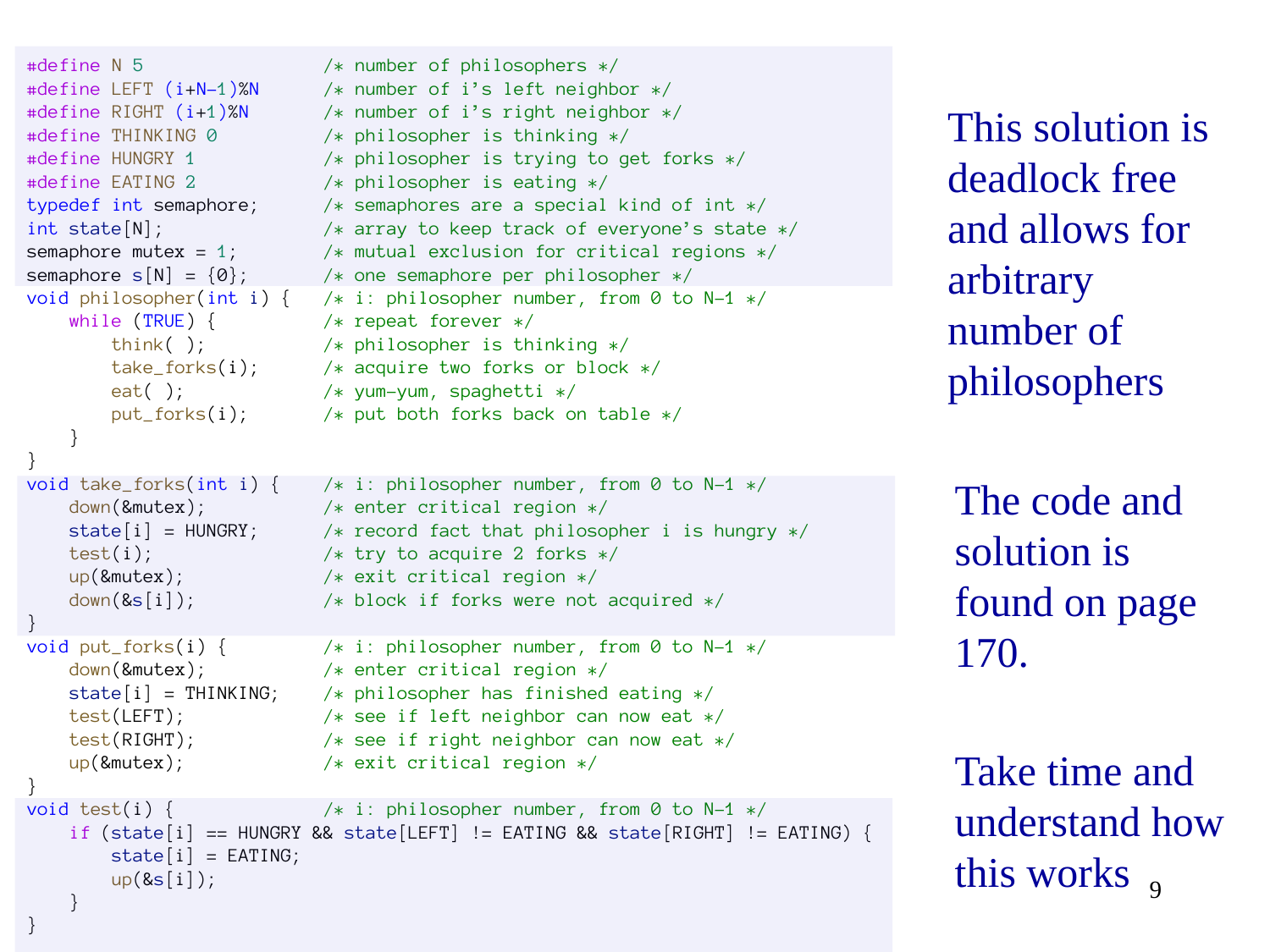

#define N 5                 /* number of philosophers */
#define LEFT (i+N−1)%N      /* number of i’s left neighbor */
#define RIGHT (i+1)%N       /* number of i’s right neighbor */
#define THINKING 0          /* philosopher is thinking */
#define HUNGRY 1            /* philosopher is trying to get forks */
#define EATING 2            /* philosopher is eating */
typedef int semaphore;      /* semaphores are a special kind of int */
int state[N];               /* array to keep track of everyone’s state */
semaphore mutex = 1;        /* mutual exclusion for critical regions */
semaphore s[N] = {0};       /* one semaphore per philosopher */
void philosopher(int i) {   /* i: philosopher number, from 0 to N−1 */
    while (TRUE) {          /* repeat forever */
        think( );           /* philosopher is thinking */
        take_forks(i);      /* acquire two forks or block */
        eat( );             /* yum-yum, spaghetti */
        put_forks(i);       /* put both forks back on table */
    }
}
void take_forks(int i) {    /* i: philosopher number, from 0 to N−1 */
    down(&mutex);           /* enter critical region */
    state[i] = HUNGRY;      /* record fact that philosopher i is hungry */
    test(i);                /* try to acquire 2 forks */
    up(&mutex);             /* exit critical region */
    down(&s[i]);            /* block if forks were not acquired */
}
void put_forks(i) {         /* i: philosopher number, from 0 to N−1 */
    down(&mutex);           /* enter critical region */
    state[i] = THINKING;    /* philosopher has finished eating */
    test(LEFT);             /* see if left neighbor can now eat */
    test(RIGHT);            /* see if right neighbor can now eat */
    up(&mutex);             /* exit critical region */
}
void test(i) {              /* i: philosopher number, from 0 to N−1 */
    if (state[i] == HUNGRY && state[LEFT] != EATING && state[RIGHT] != EATING) {
        state[i] = EATING;
        up(&s[i]);
    }
}
This solution is deadlock free and allows for arbitrary number of philosophers

The code and solution is found on page 170.

Take time and understand how this works

9